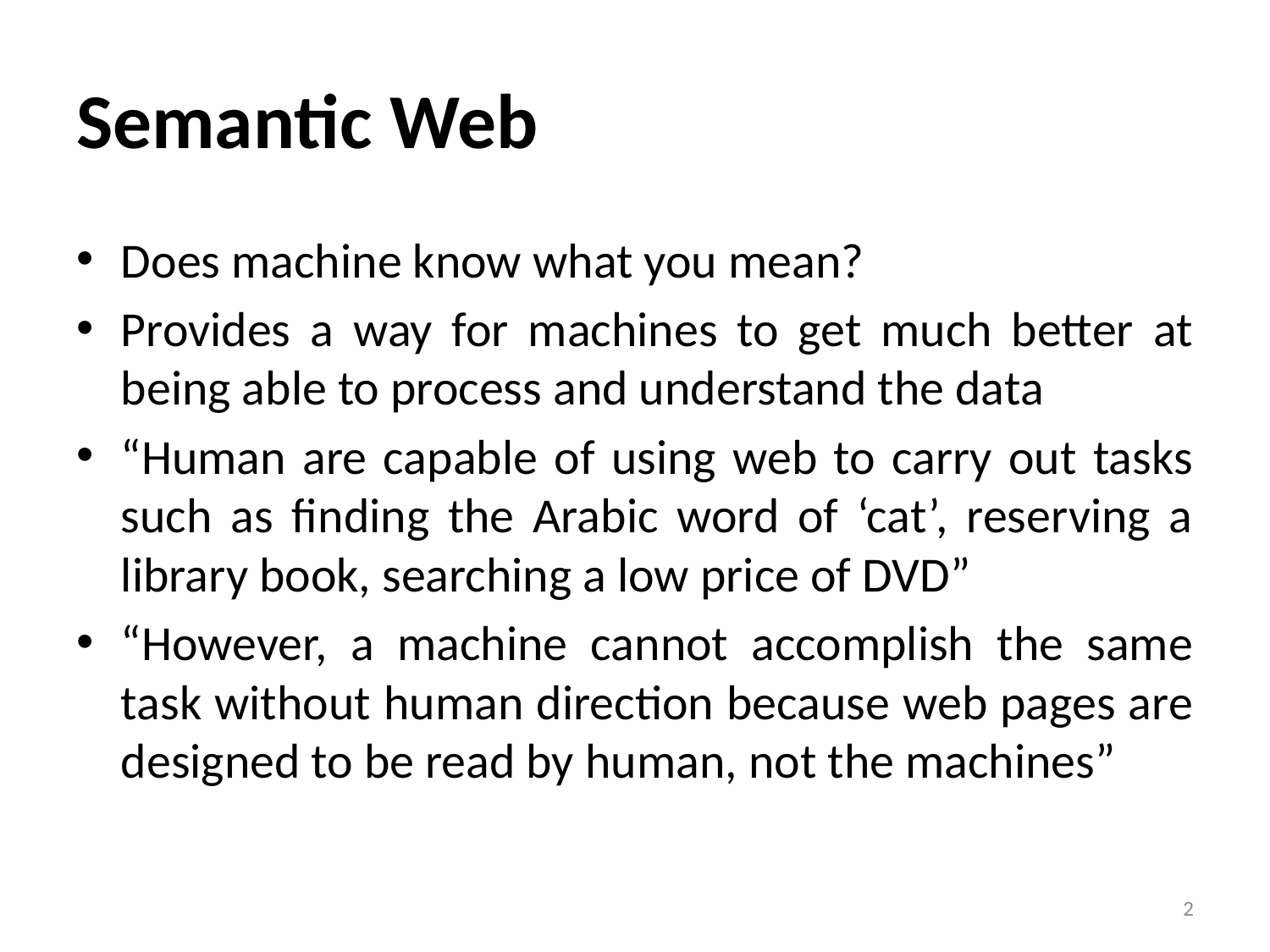

# Semantic Web
Does machine know what you mean?
Provides a way for machines to get much better at being able to process and understand the data
“Human are capable of using web to carry out tasks such as finding the Arabic word of ‘cat’, reserving a library book, searching a low price of DVD”
“However, a machine cannot accomplish the same task without human direction because web pages are designed to be read by human, not the machines”
2